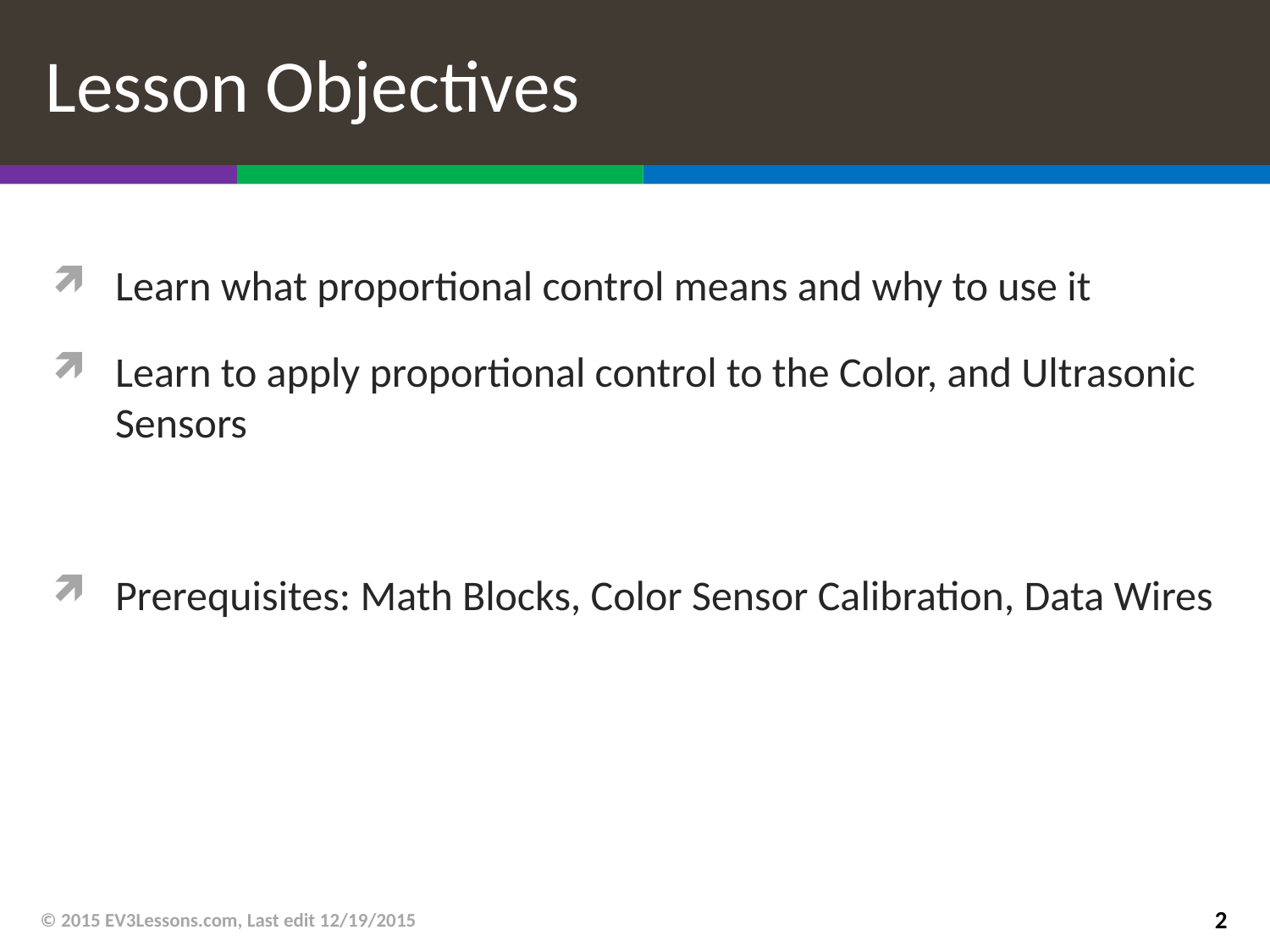

# Lesson Objectives
Learn what proportional control means and why to use it
Learn to apply proportional control to the Color, and Ultrasonic Sensors

Prerequisites: Math Blocks, Color Sensor Calibration, Data Wires
© 2015 EV3Lessons.com, Last edit 12/19/2015
2